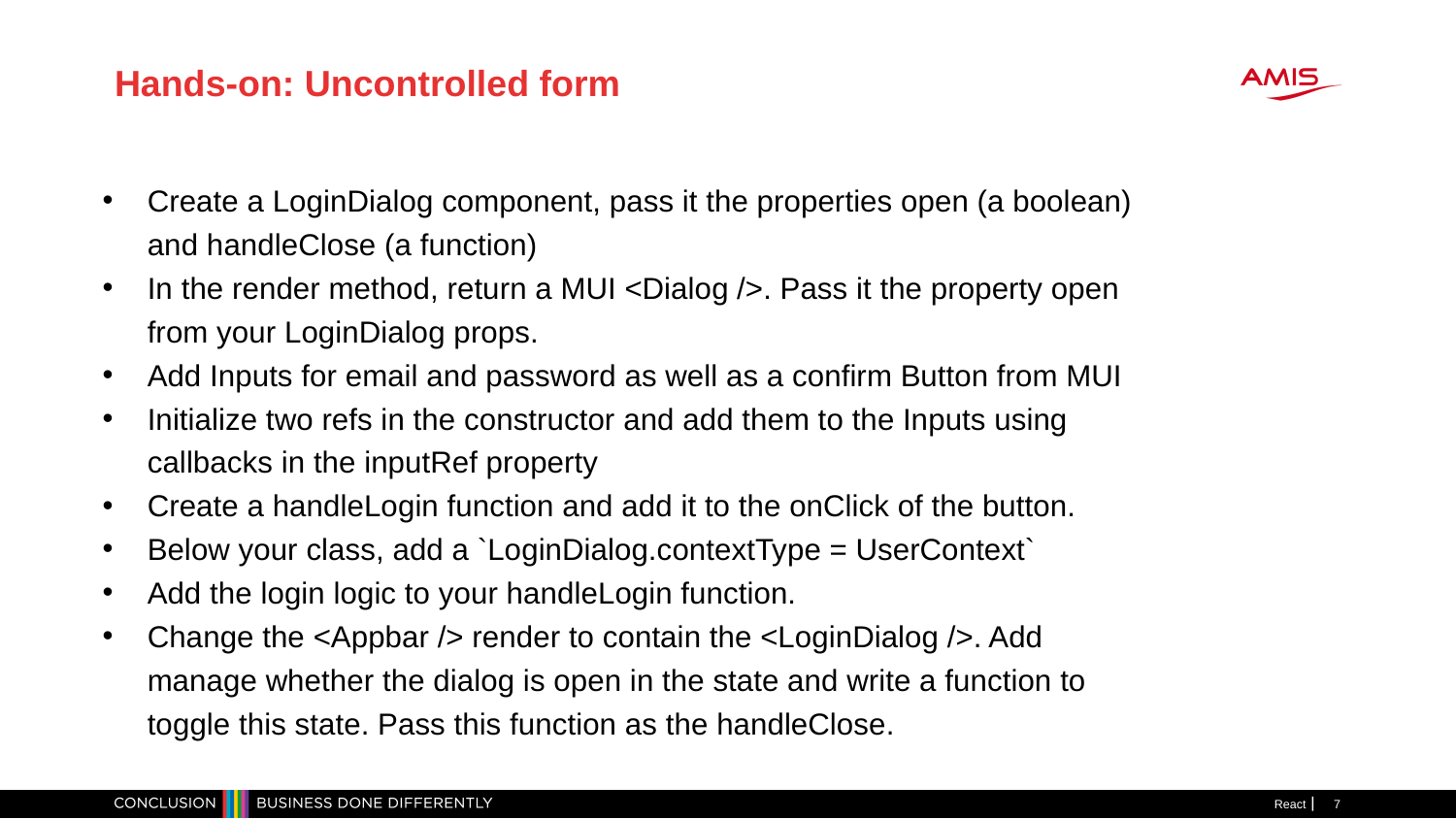

Hands-on: Uncontrolled form

Create a LoginDialog component, pass it the properties open (a boolean) and handleClose (a function)
In the render method, return a MUI <Dialog />. Pass it the property open from your LoginDialog props.
Add Inputs for email and password as well as a confirm Button from MUI
Initialize two refs in the constructor and add them to the Inputs using callbacks in the inputRef property
Create a handleLogin function and add it to the onClick of the button.
Below your class, add a `LoginDialog.contextType = UserContext`
Add the login logic to your handleLogin function.
Change the <Appbar /> render to contain the <LoginDialog />. Add manage whether the dialog is open in the state and write a function to toggle this state. Pass this function as the handleClose.

React
7